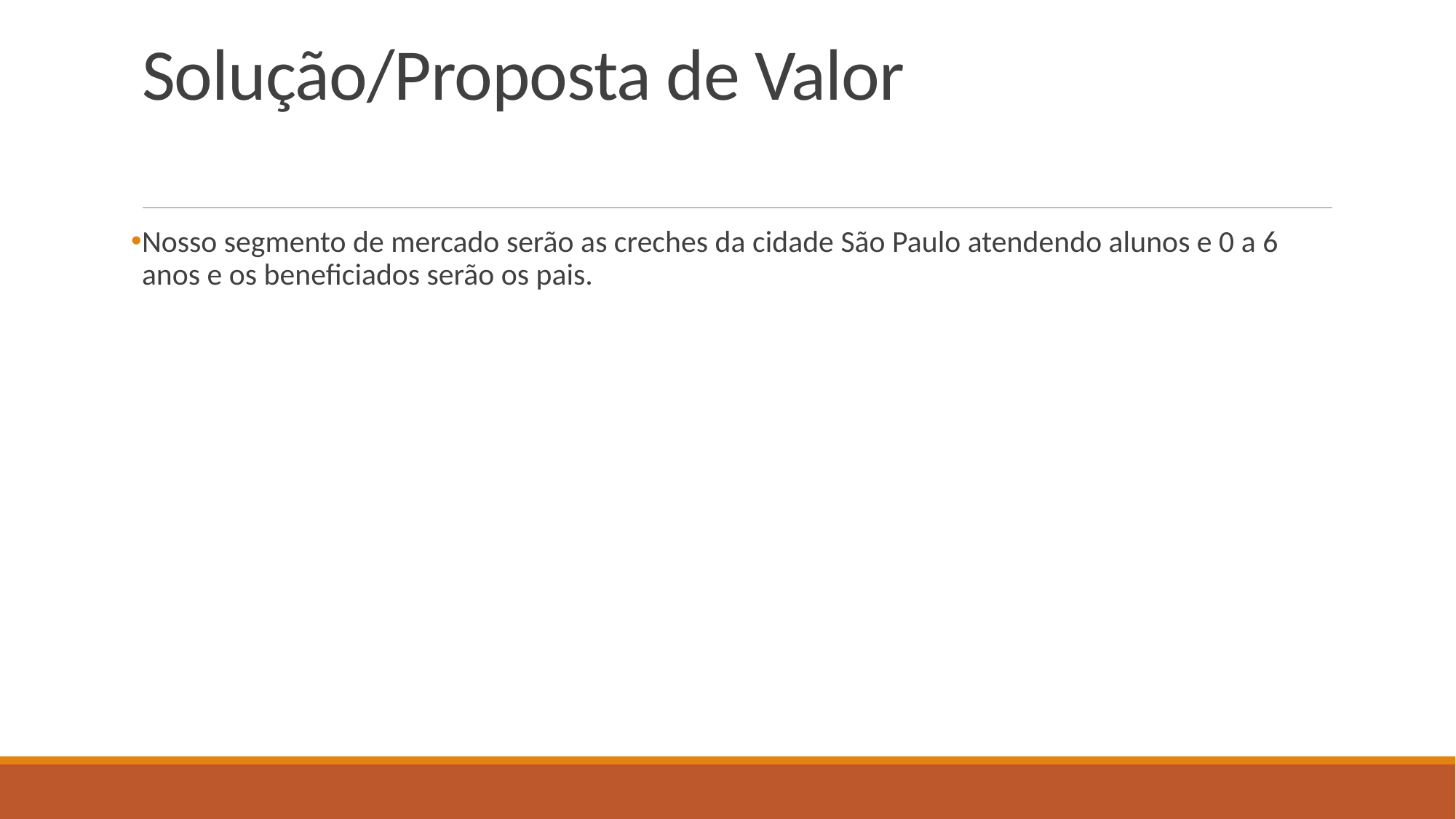

# Solução/Proposta de Valor
Nosso segmento de mercado serão as creches da cidade São Paulo atendendo alunos e 0 a 6 anos e os beneficiados serão os pais.